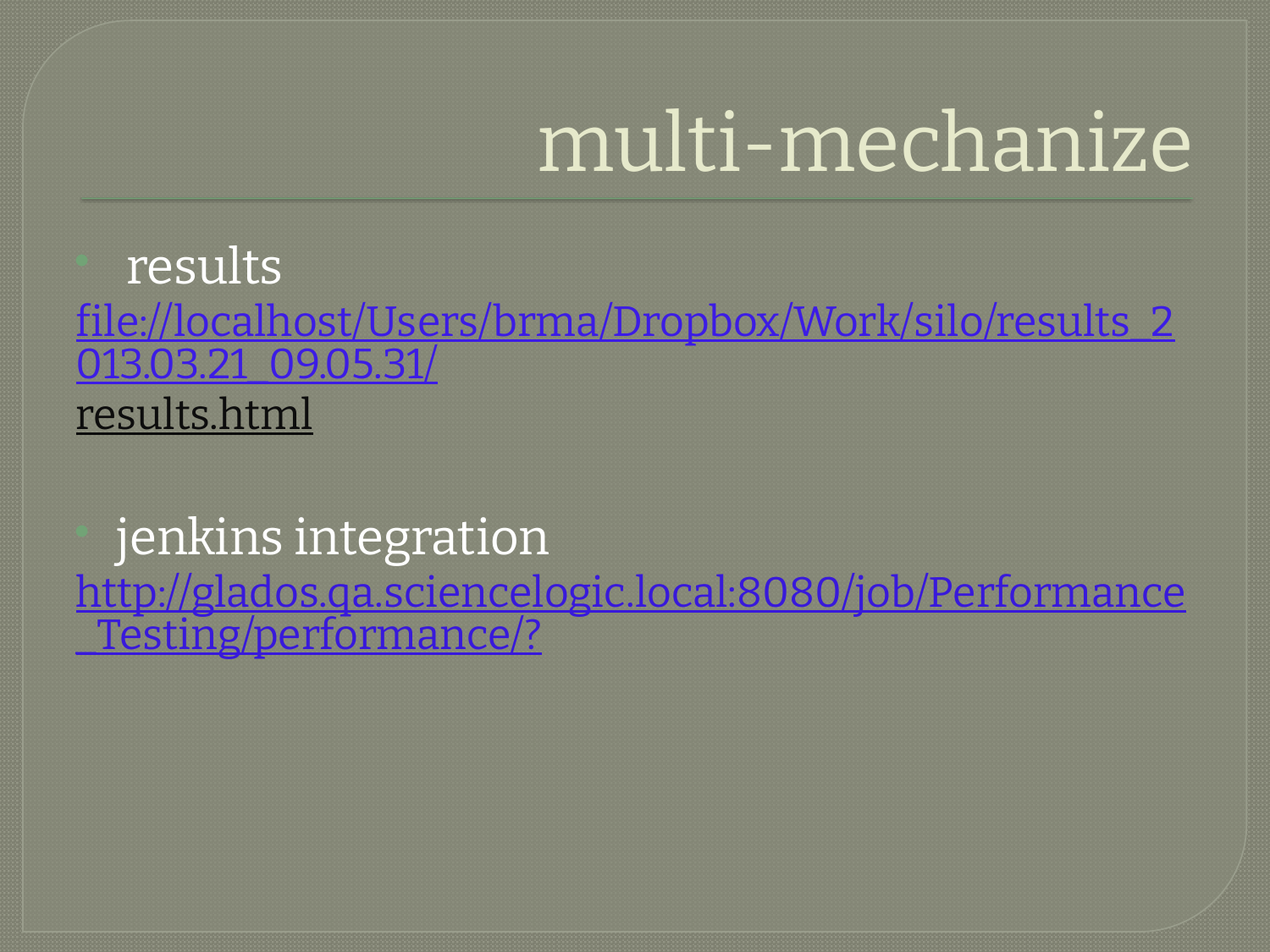

# multi-mechanize
 results
file://localhost/Users/brma/Dropbox/Work/silo/results_2013.03.21_09.05.31/results.html

jenkins integration
http://glados.qa.sciencelogic.local:8080/job/Performance_Testing/performance/?